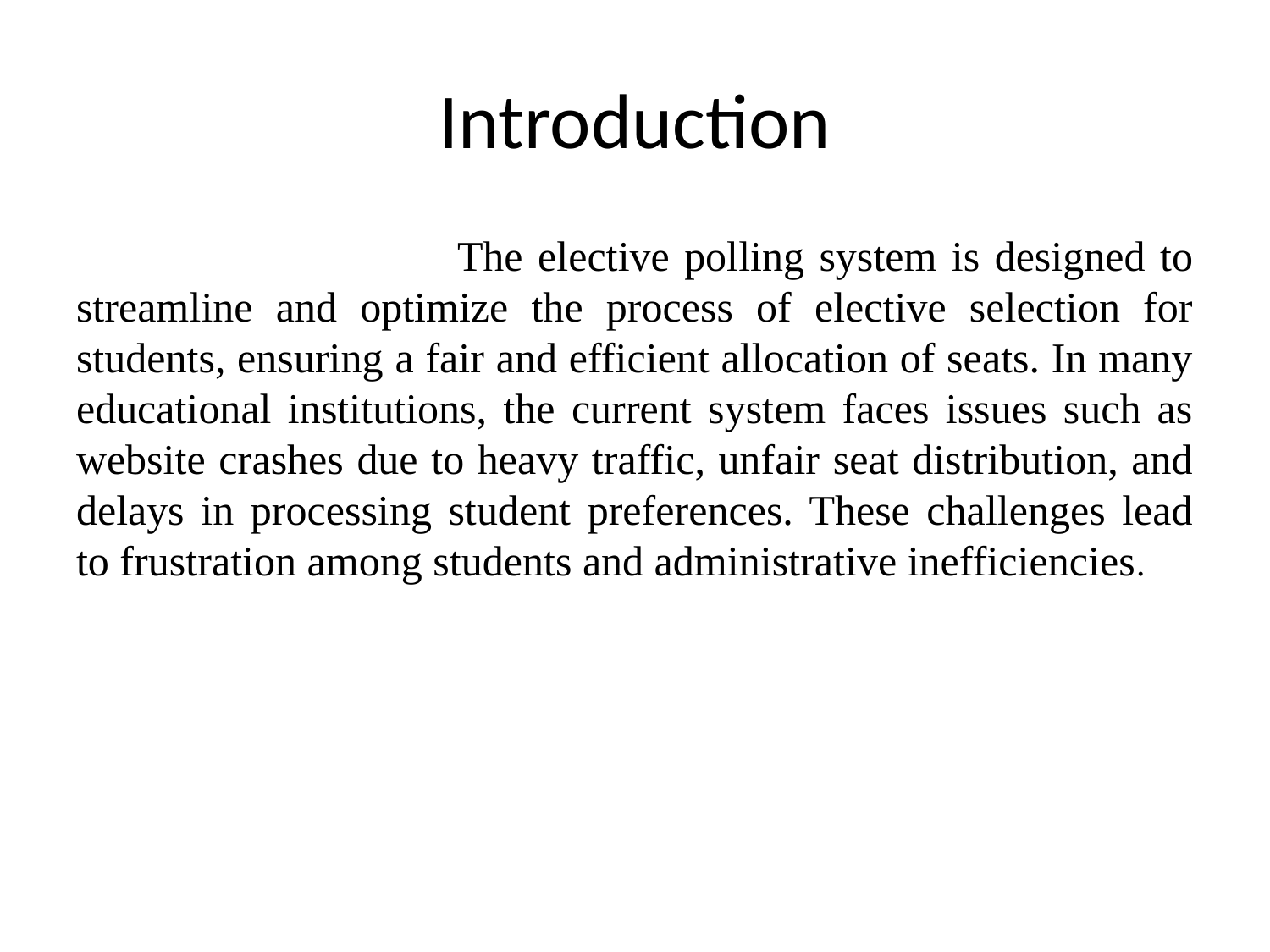

# Introduction
			The elective polling system is designed to streamline and optimize the process of elective selection for students, ensuring a fair and efficient allocation of seats. In many educational institutions, the current system faces issues such as website crashes due to heavy traffic, unfair seat distribution, and delays in processing student preferences. These challenges lead to frustration among students and administrative inefficiencies.